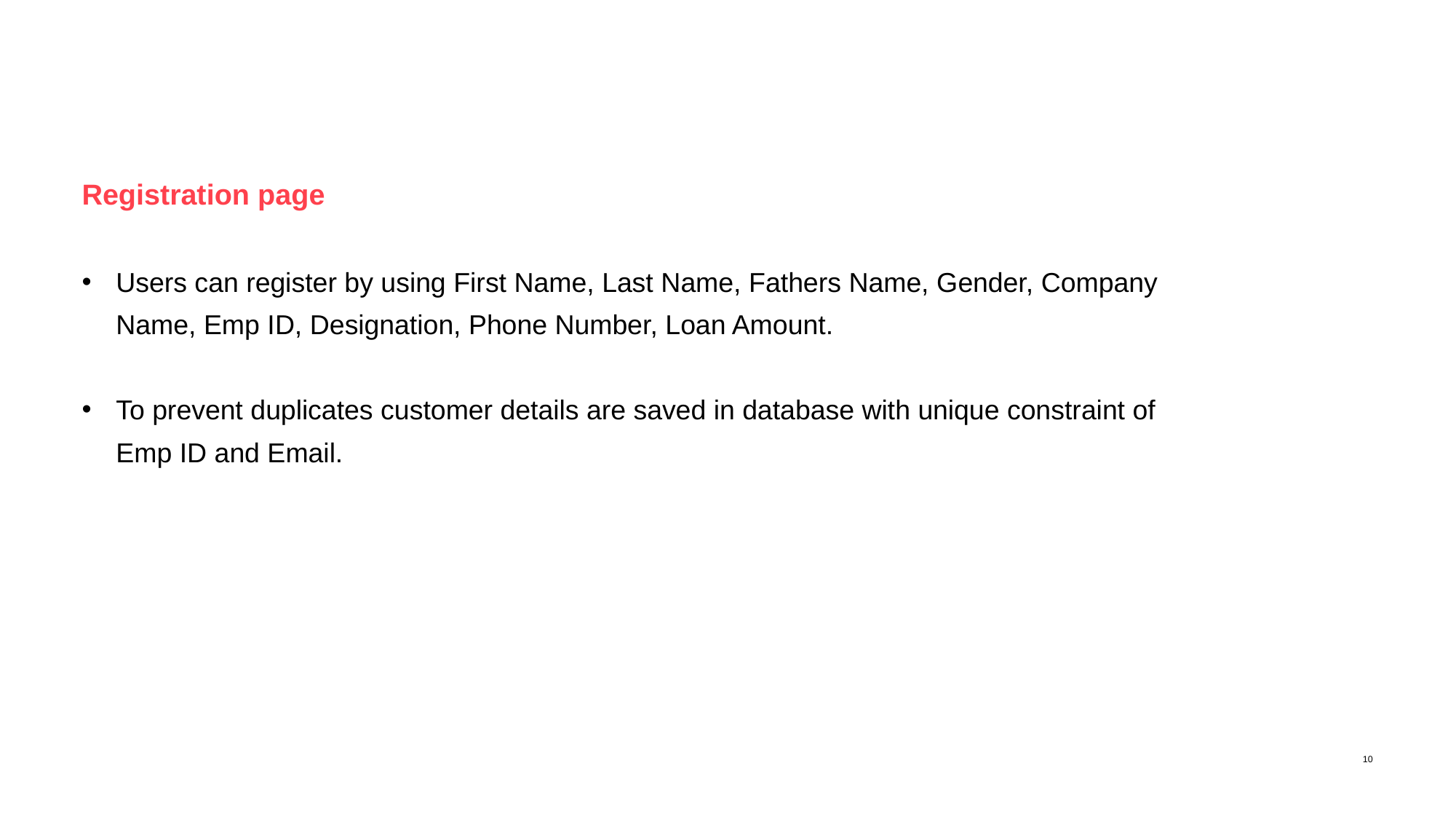

Registration page
Users can register by using First Name, Last Name, Fathers Name, Gender, Company Name, Emp ID, Designation, Phone Number, Loan Amount.

To prevent duplicates customer details are saved in database with unique constraint of Emp ID and Email.